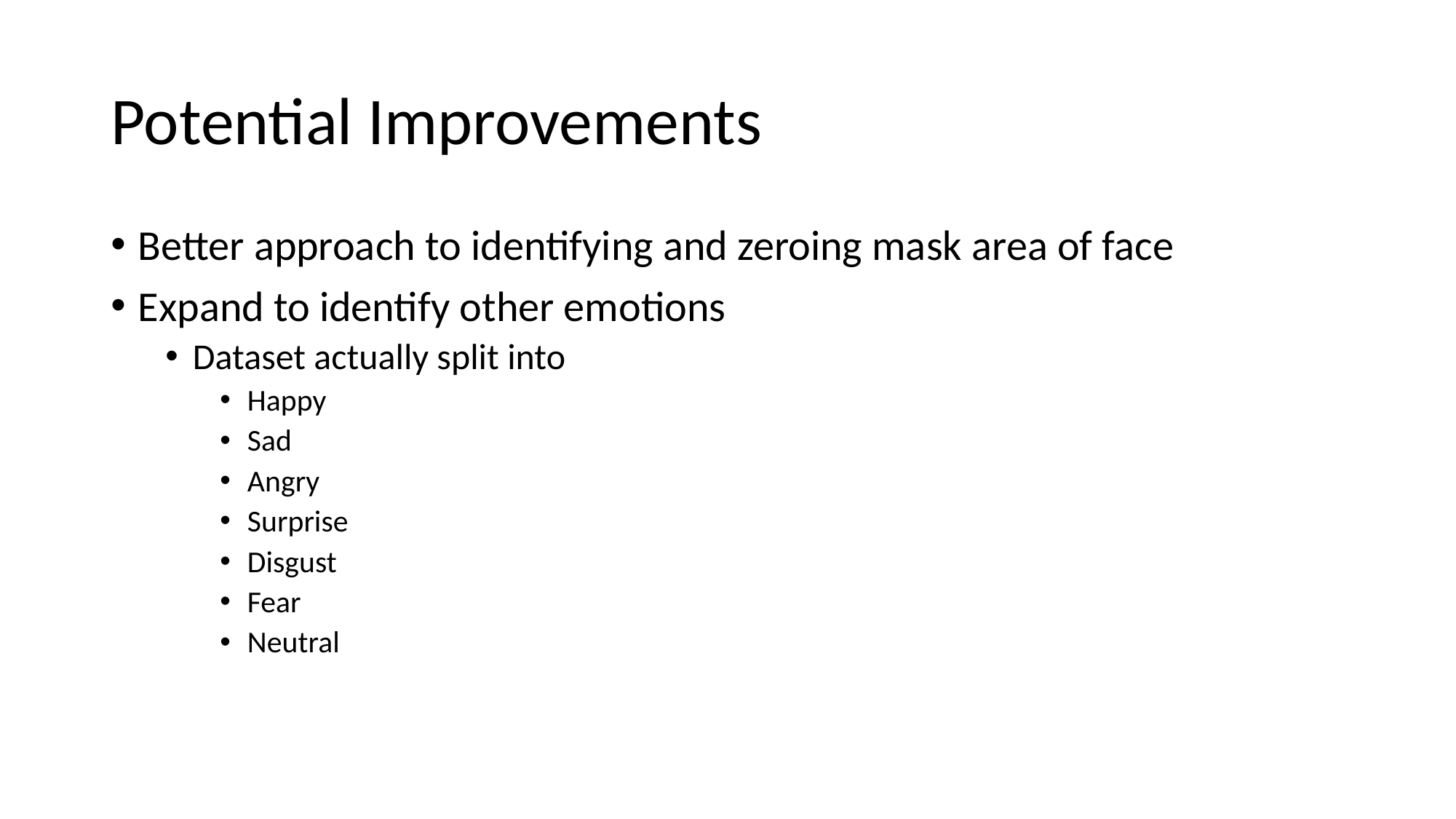

# Potential Improvements
Better approach to identifying and zeroing mask area of face
Expand to identify other emotions
Dataset actually split into
Happy
Sad
Angry
Surprise
Disgust
Fear
Neutral